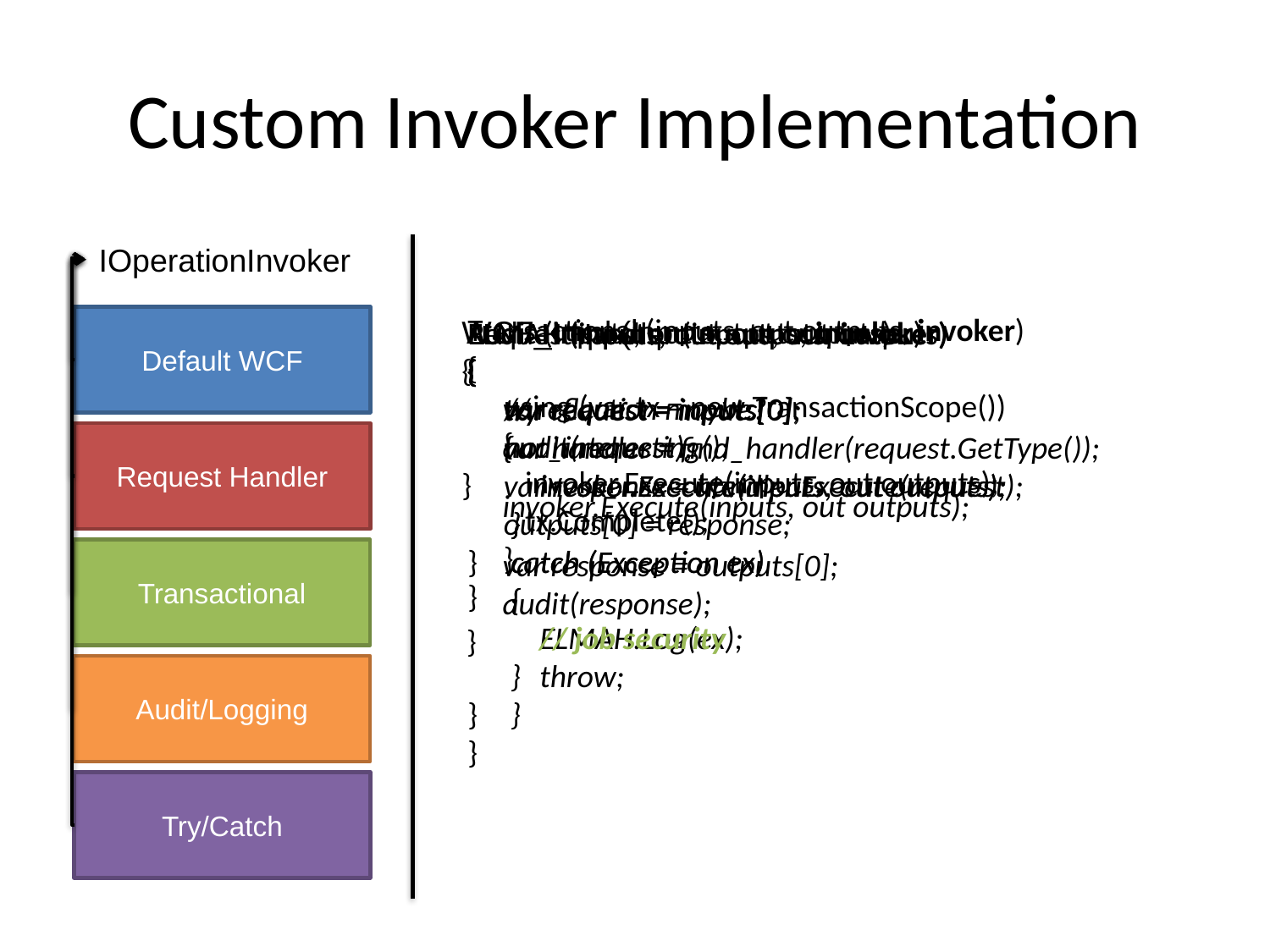

# Custom Invoker Implementation
IOperationInvoker
Transactional (inputs, out outputs, invoker)
{
     using (var tx = new TransactionScope())
     {
        invoker.Execute(inputs, out outputs);
        tx.Complete();
     }
}
WCF_Impl (inputs, out outputs)
{
      // reflection maybe?
      not_interesting();
}
Audit (inputs, out outputs, invoker)
{
     var request = inputs[0];
     audit(request);

     invoker.Execute(inputs, out outputs);

     var response = outputs[0];
     audit(response);
}
Default WCF
ELMAH (inputs, out outputs, invoker)
{
     try
     {
          invoker.Execute(inputs, out outputs);
      }
      catch (Exception ex)
      {
          ELMAH.Log(ex);
          throw;
      }
}
RequestHandler (inputs, out outputs)
{
     var request = inputs[0];
     var handler = find_handler(request.GetType());
     var response = handler.Execute(request);
     outputs[0] = response;
}
ELMAH (inputs, out outputs, invoker)
{
     try
     {
          invoker.Execute(inputs, out outputs);
      }
      catch (Exception ex)
      {
          // job security
      }
}
Request Handler
Transactional
Audit/Logging
Try/Catch